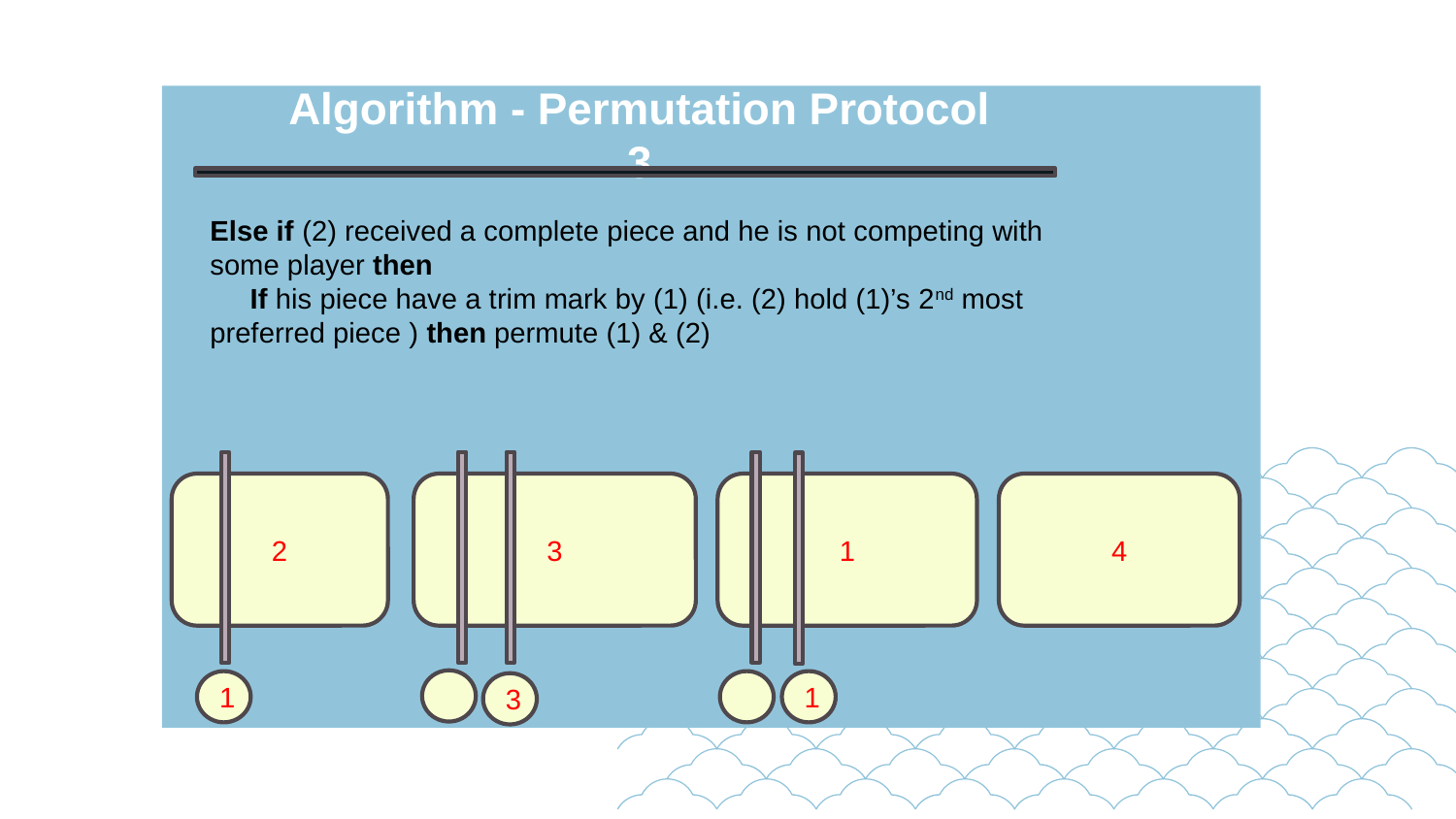

Algorithm - Permutation Protocol 3

Else if (2) received a complete piece and he is not competing with some player then
     If his piece have a trim mark by (1) (i.e. (2) hold (1)’s 2nd most preferred piece ) then permute (1) & (2)

3
1
4
2

1

1
3